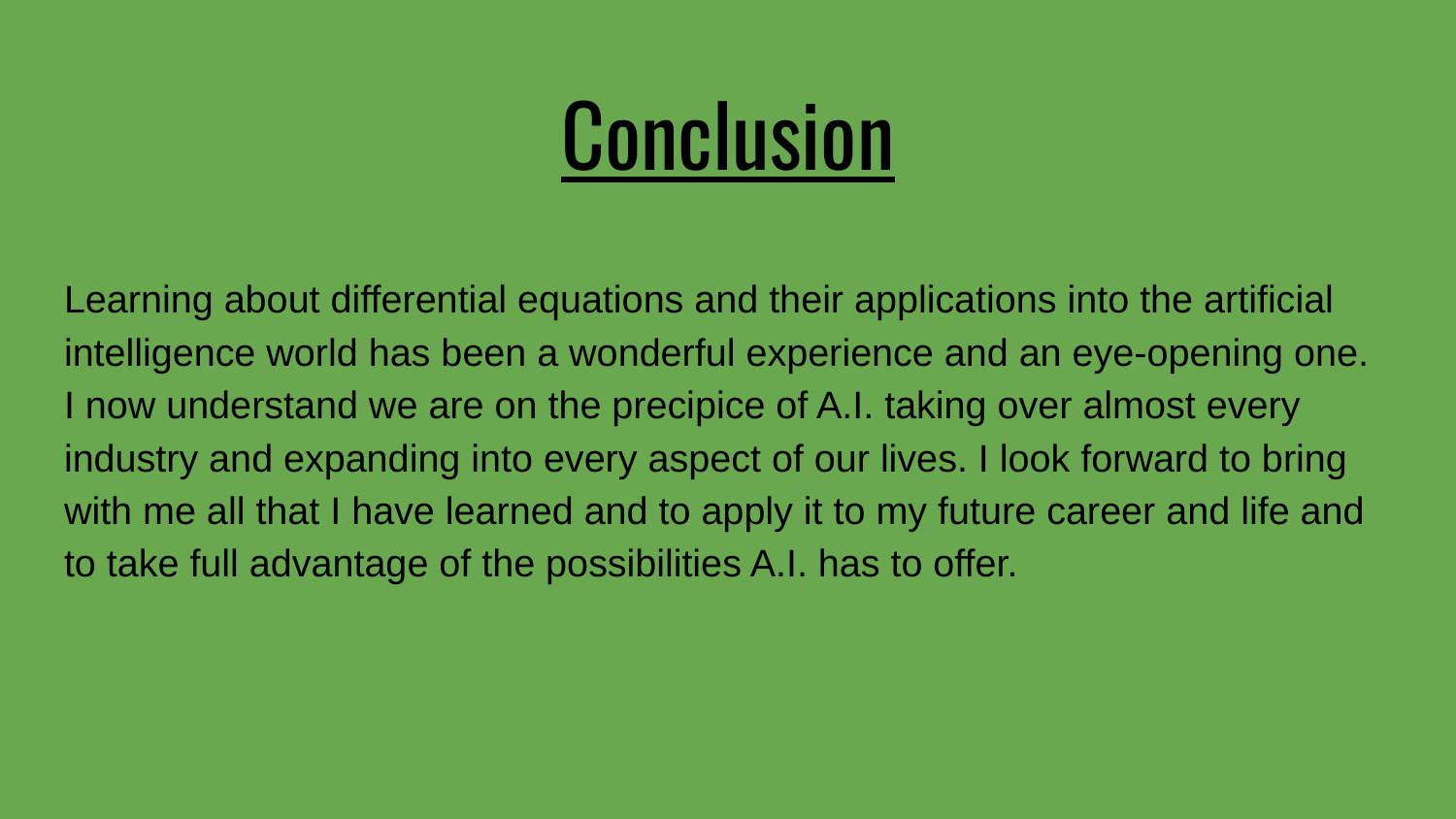

# Conclusion
Learning about differential equations and their applications into the artificial intelligence world has been a wonderful experience and an eye-opening one. I now understand we are on the precipice of A.I. taking over almost every industry and expanding into every aspect of our lives. I look forward to bring with me all that I have learned and to apply it to my future career and life and to take full advantage of the possibilities A.I. has to offer.